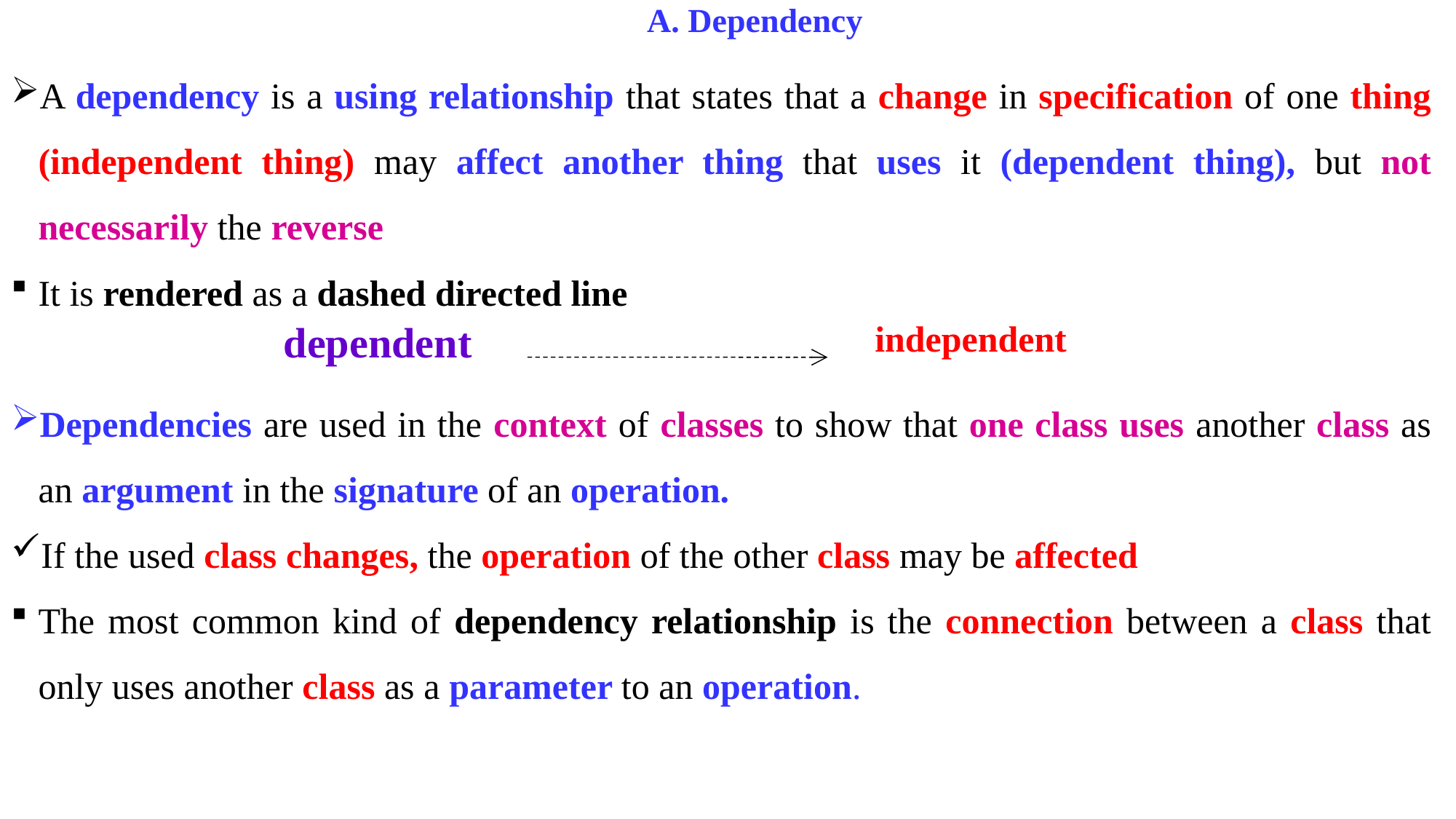

# A. Dependency
A dependency is a using relationship that states that a change in specification of one thing (independent thing) may affect another thing that uses it (dependent thing), but not necessarily the reverse
It is rendered as a dashed directed line

Dependencies are used in the context of classes to show that one class uses another class as an argument in the signature of an operation.
If the used class changes, the operation of the other class may be affected
The most common kind of dependency relationship is the connection between a class that only uses another class as a parameter to an operation.

dependent
independent

18